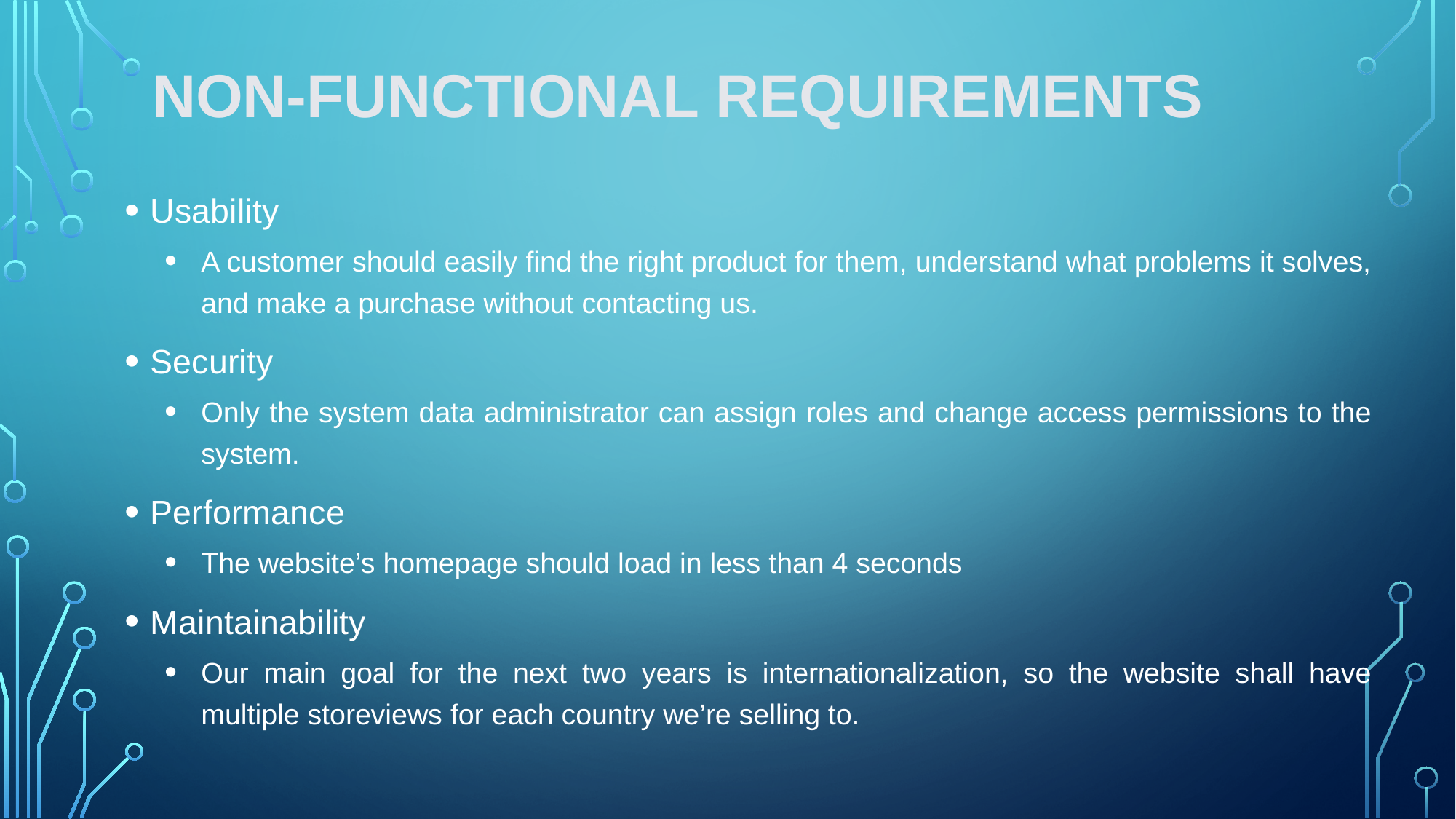

# non-functional requirements
Usability
A customer should easily find the right product for them, understand what problems it solves, and make a purchase without contacting us.
Security
Only the system data administrator can assign roles and change access permissions to the system.
Performance
The website’s homepage should load in less than 4 seconds
Maintainability
Our main goal for the next two years is internationalization, so the website shall have multiple storeviews for each country we’re selling to.